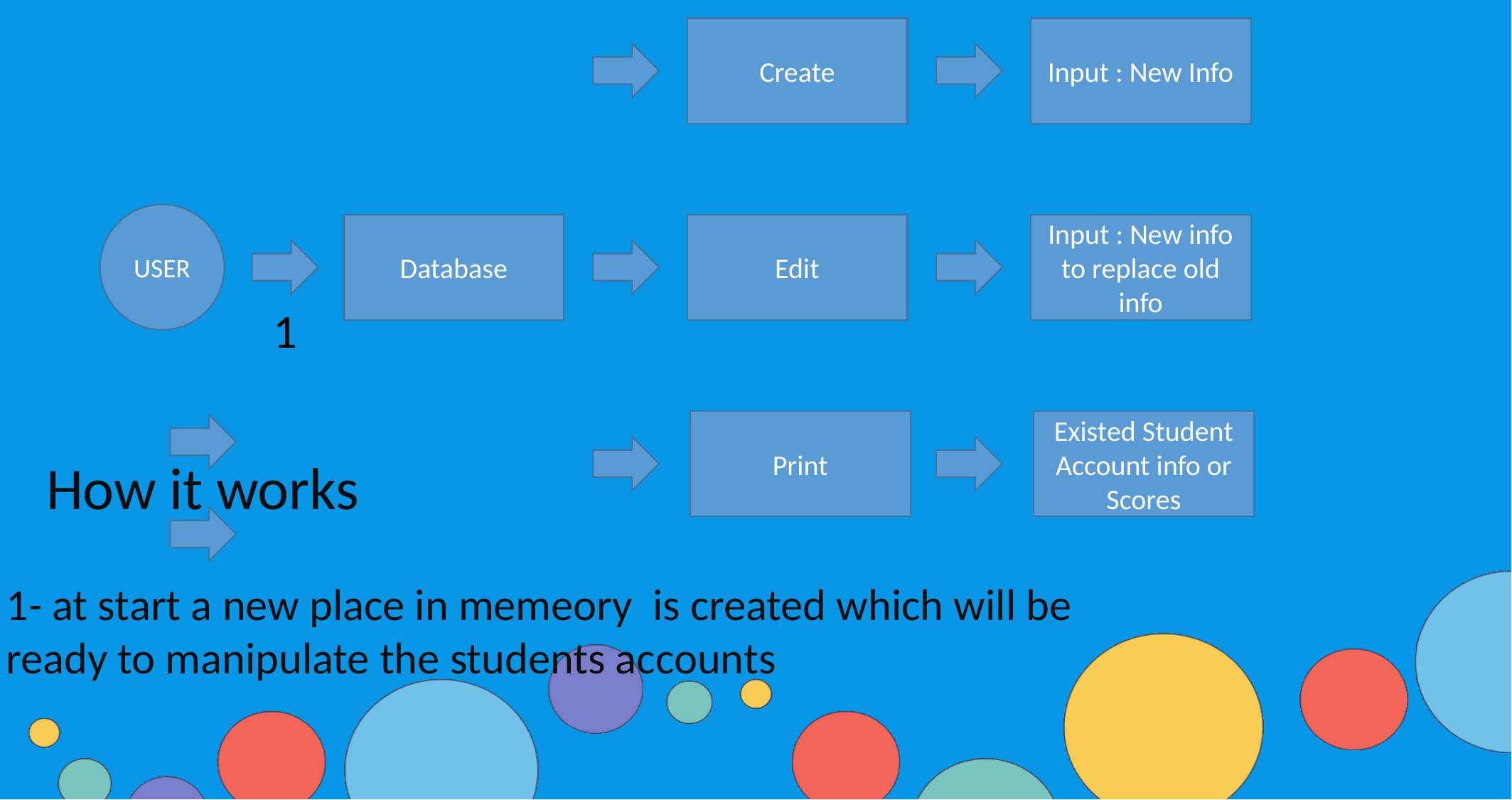

Create
Input : New Info

USER
Edit
Input : New info to replace old info
Database

1
Print
Existed Student Account info or Scores

How it works

1- at start a new place in memeory  is created which will be ready to manipulate the students accounts